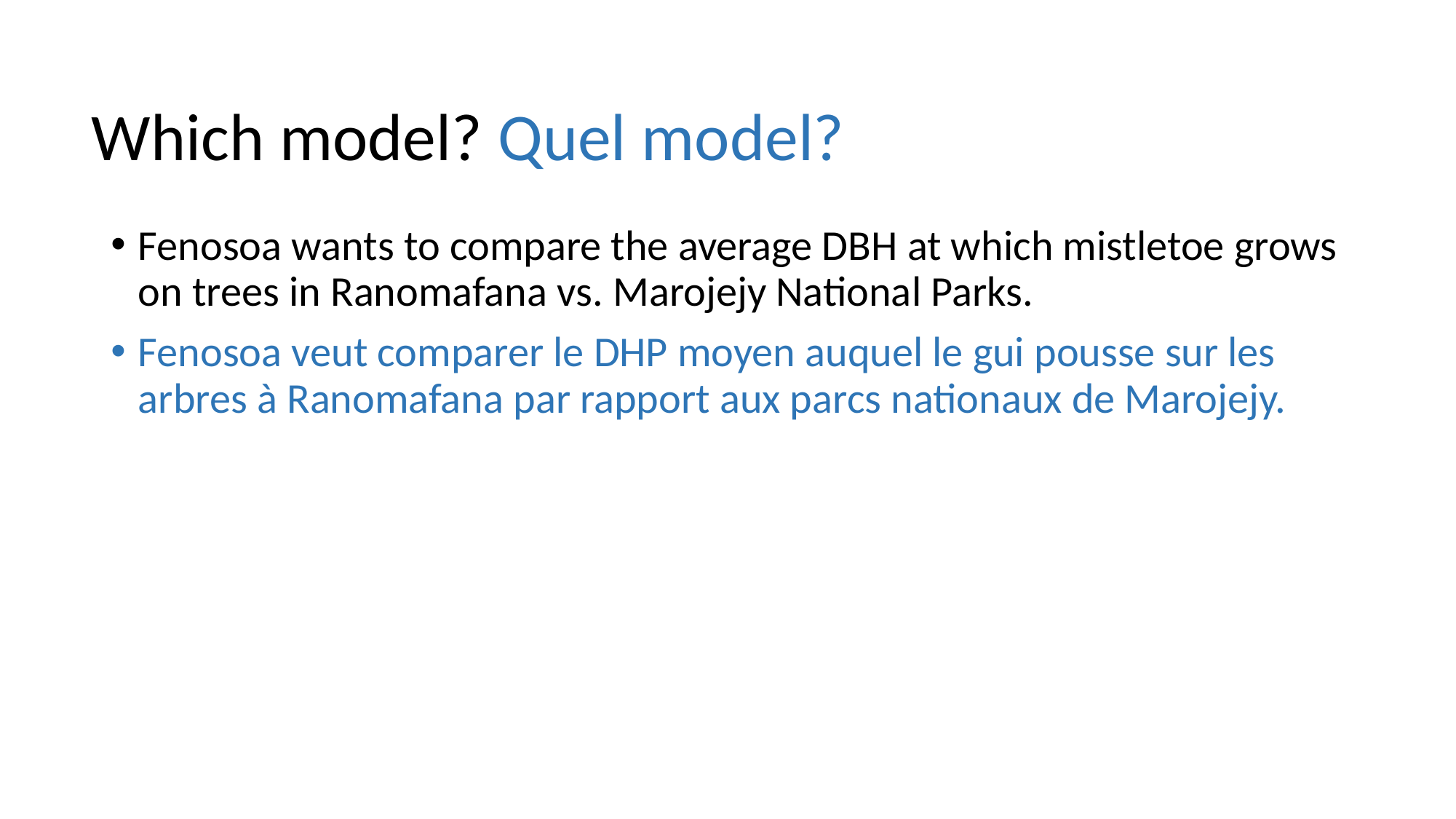

# Which model? Quel model?
Fenosoa wants to compare the average DBH at which mistletoe grows on trees in Ranomafana vs. Marojejy National Parks.
Fenosoa veut comparer le DHP moyen auquel le gui pousse sur les arbres à Ranomafana par rapport aux parcs nationaux de Marojejy.